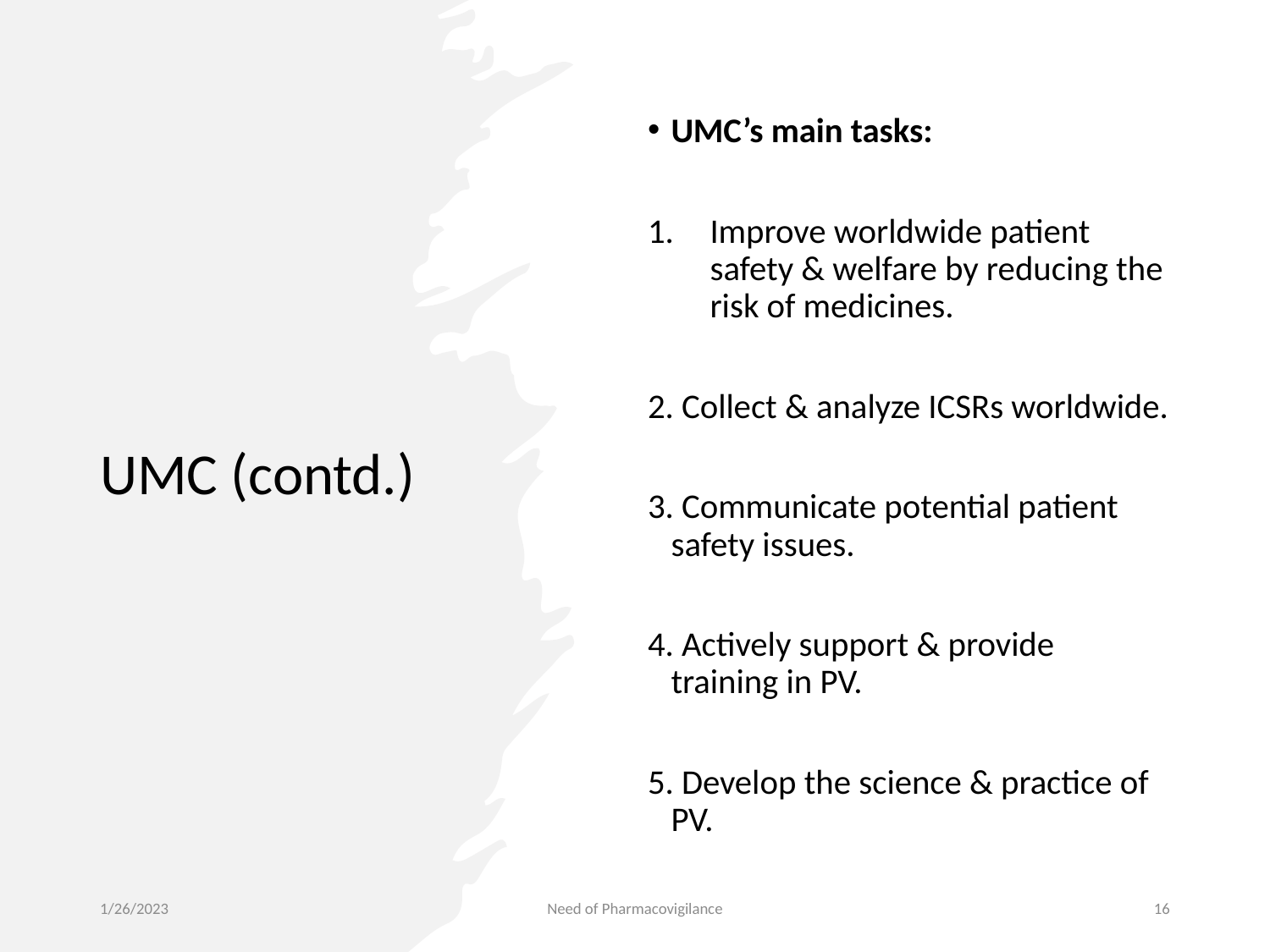

# UMC (contd.)
UMC’s main tasks:

Improve worldwide patient safety & welfare by reducing the risk of medicines.

2. Collect & analyze ICSRs worldwide.

3. Communicate potential patient safety issues.

4. Actively support & provide training in PV.

5. Develop the science & practice of PV.
1/26/2023
Need of Pharmacovigilance
16